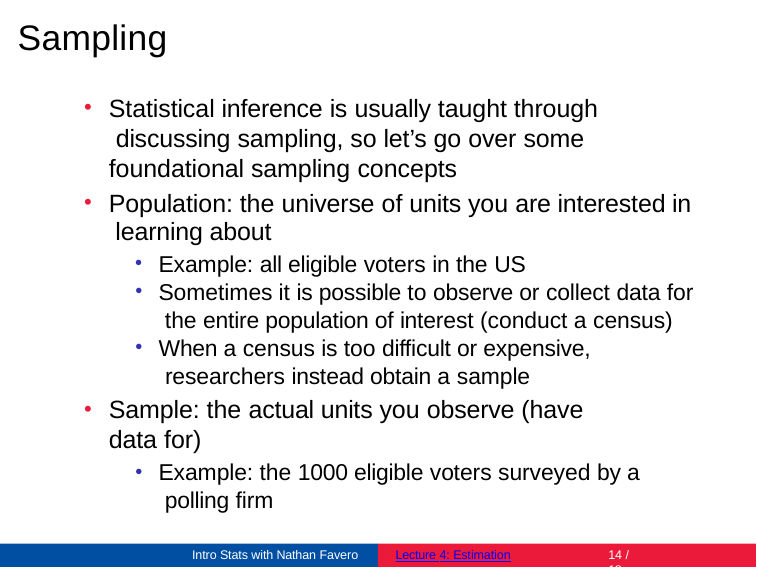

# Sampling
Statistical inference is usually taught through  discussing sampling, so let’s go over some
foundational sampling concepts
Population: the universe of units you are interested in  learning about
Example: all eligible voters in the US
Sometimes it is possible to observe or collect data for  the entire population of interest (conduct a census)
When a census is too difficult or expensive,  researchers instead obtain a sample
Sample: the actual units you observe (have data for)
Example: the 1000 eligible voters surveyed by a  polling firm

Intro Stats with Nathan Favero
Lecture 4: Estimation
14 / 18